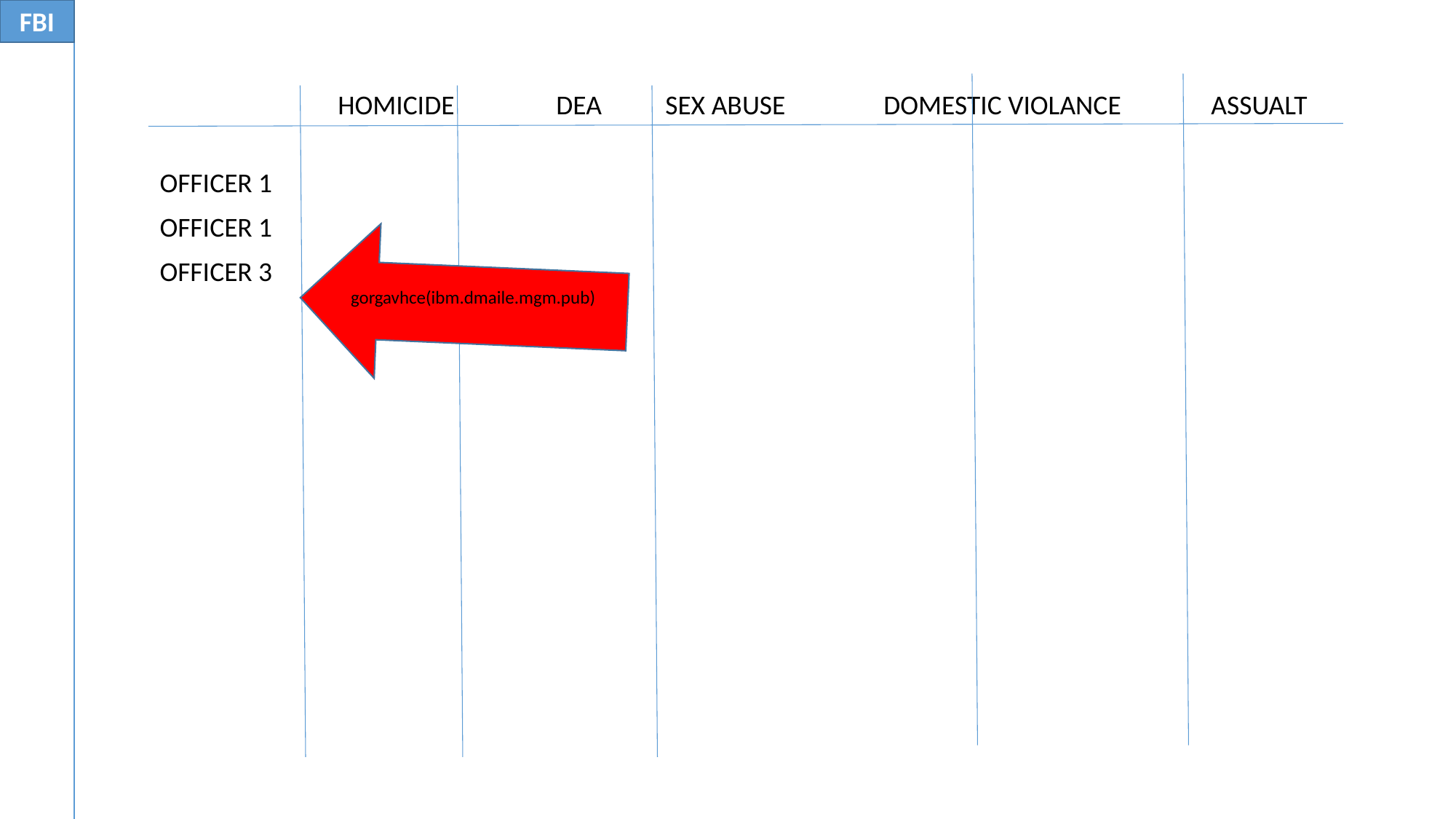

FBI
HOMICIDE	DEA	SEX ABUSE	DOMESTIC VIOLANCE	ASSUALT
OFFICER 1
OFFICER 1

OFFICER 3
gorgavhce(ibm.dmaile.mgm.pub)